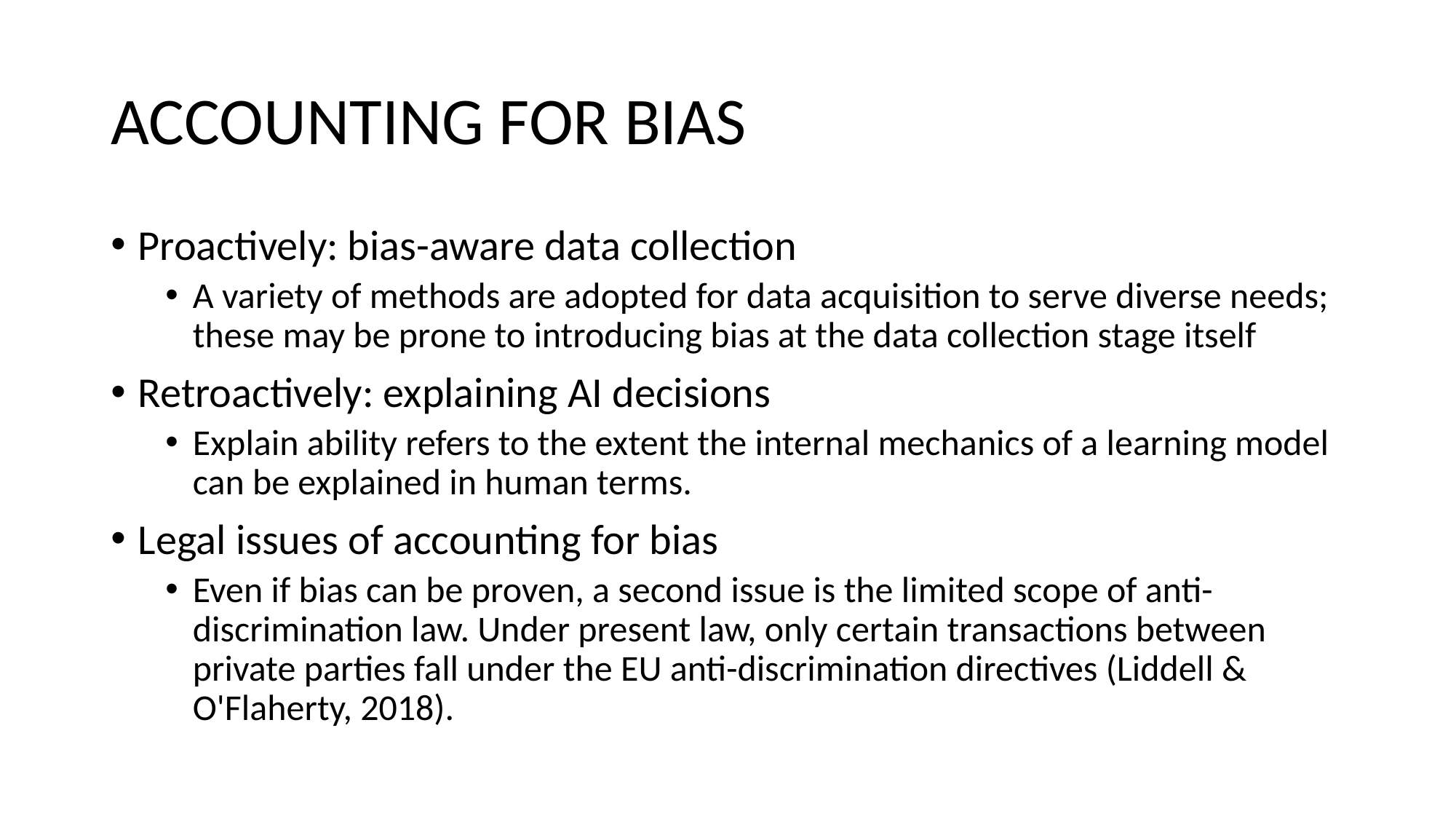

# ACCOUNTING FOR BIAS
Proactively: bias-aware data collection
A variety of methods are adopted for data acquisition to serve diverse needs; these may be prone to introducing bias at the data collection stage itself
Retroactively: explaining AI decisions
Explain ability refers to the extent the internal mechanics of a learning model can be explained in human terms.
Legal issues of accounting for bias
Even if bias can be proven, a second issue is the limited scope of anti-discrimination law. Under present law, only certain transactions between private parties fall under the EU anti-discrimination directives (Liddell & O'Flaherty, 2018).